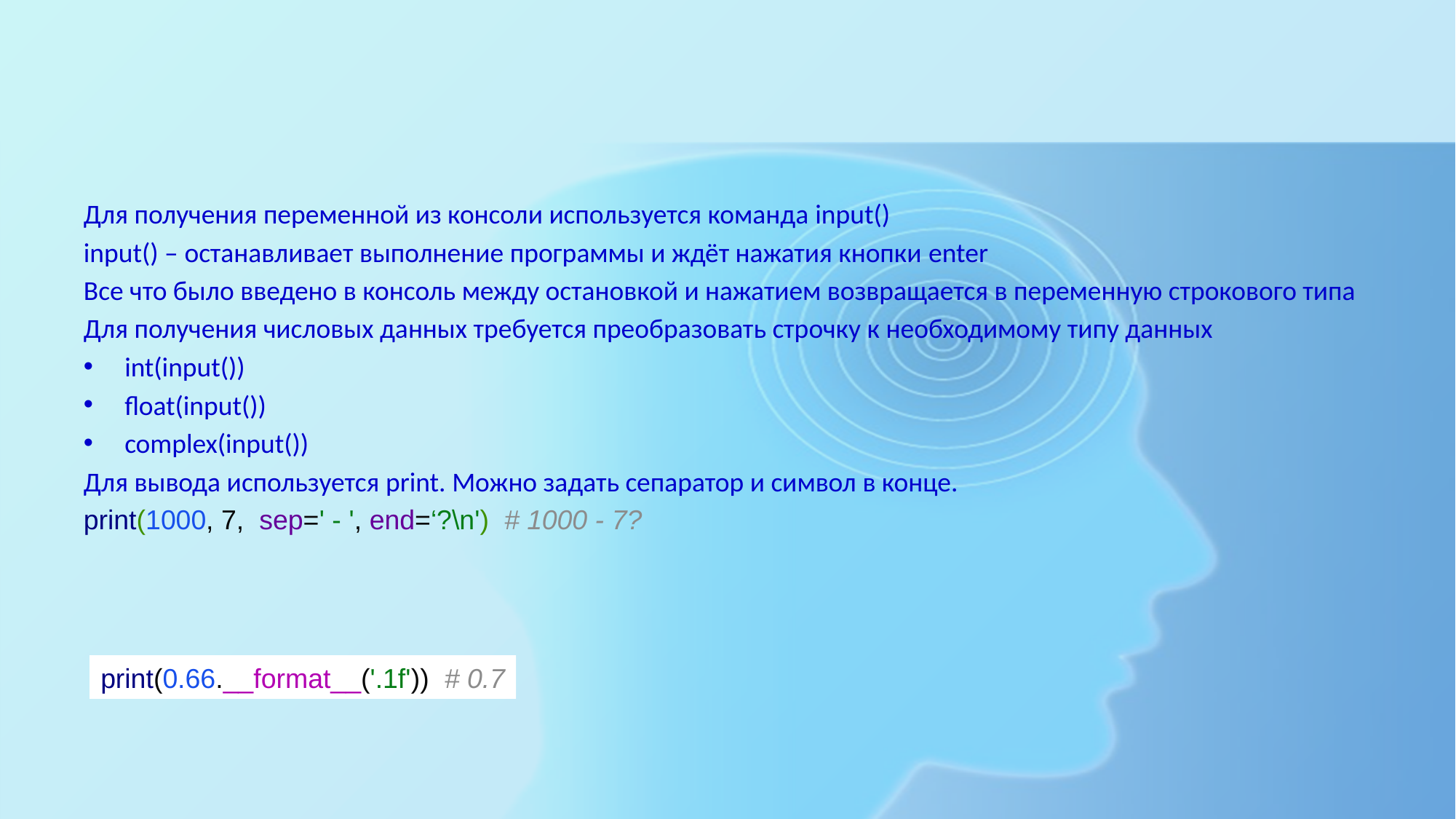

#
Для получения переменной из консоли используется команда input()
input() – останавливает выполнение программы и ждёт нажатия кнопки enter
Все что было введено в консоль между остановкой и нажатием возвращается в переменную строкового типа
Для получения числовых данных требуется преобразовать строчку к необходимому типу данных
int(input())
float(input())
complex(input())
Для вывода используется print. Можно задать сепаратор и символ в конце.
print(1000, 7,  sep=' - ', end=‘?\n')  # 1000 - 7?

print(0.66.__format__('.1f'))  # 0.7